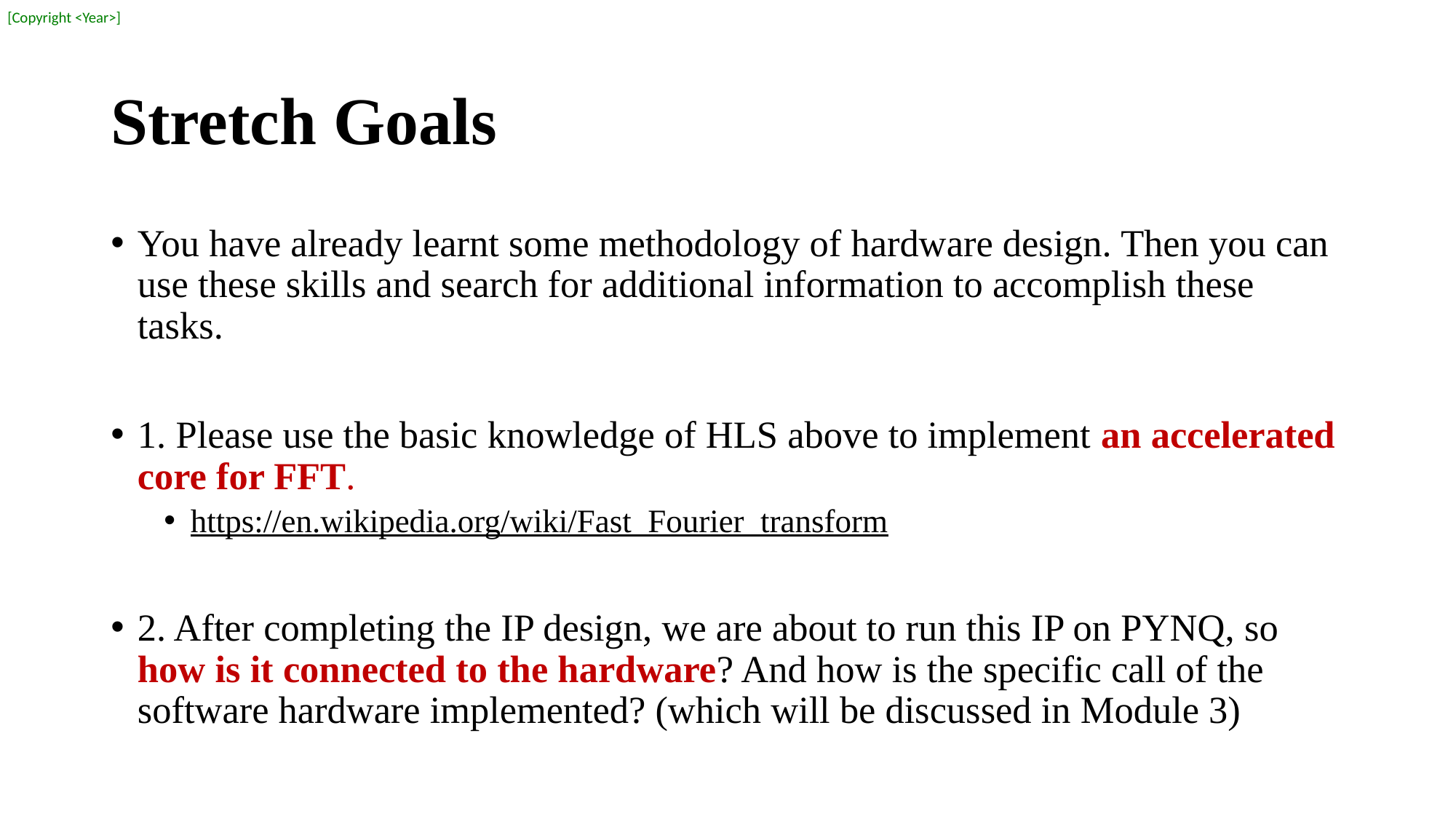

# Stretch Goals
You have already learnt some methodology of hardware design. Then you can use these skills and search for additional information to accomplish these tasks.

1. Please use the basic knowledge of HLS above to implement an accelerated core for FFT.
https://en.wikipedia.org/wiki/Fast_Fourier_transform

2. After completing the IP design, we are about to run this IP on PYNQ, so how is it connected to the hardware? And how is the specific call of the software hardware implemented? (which will be discussed in Module 3)